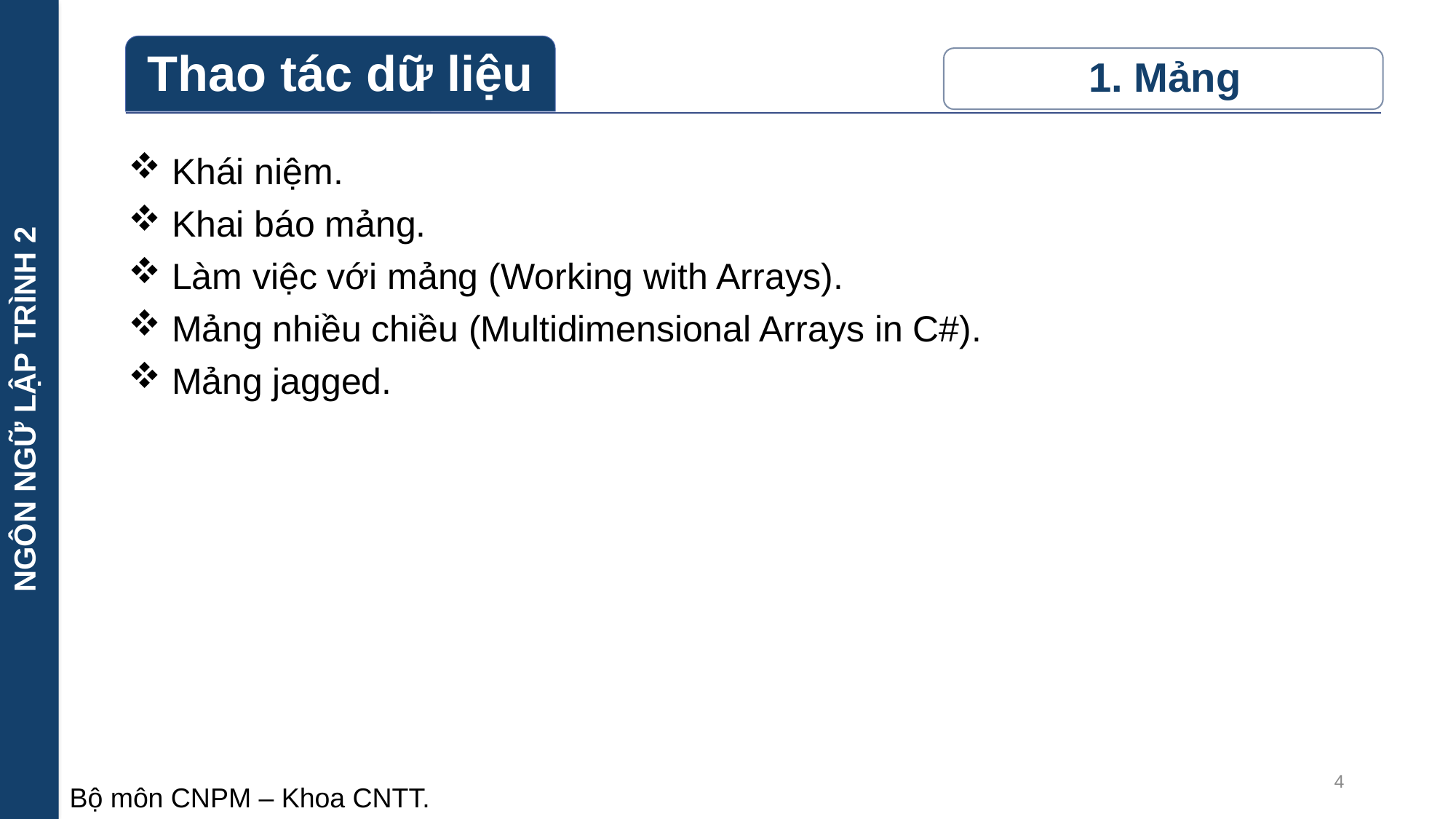

NGÔN NGỮ LẬP TRÌNH 2
Thao tác dữ liệu
1. Mảng
 Khái niệm.
 Khai báo mảng.
 Làm việc với mảng (Working with Arrays).
 Mảng nhiều chiều (Multidimensional Arrays in C#).
 Mảng jagged.

4
Bộ môn CNPM – Khoa CNTT.